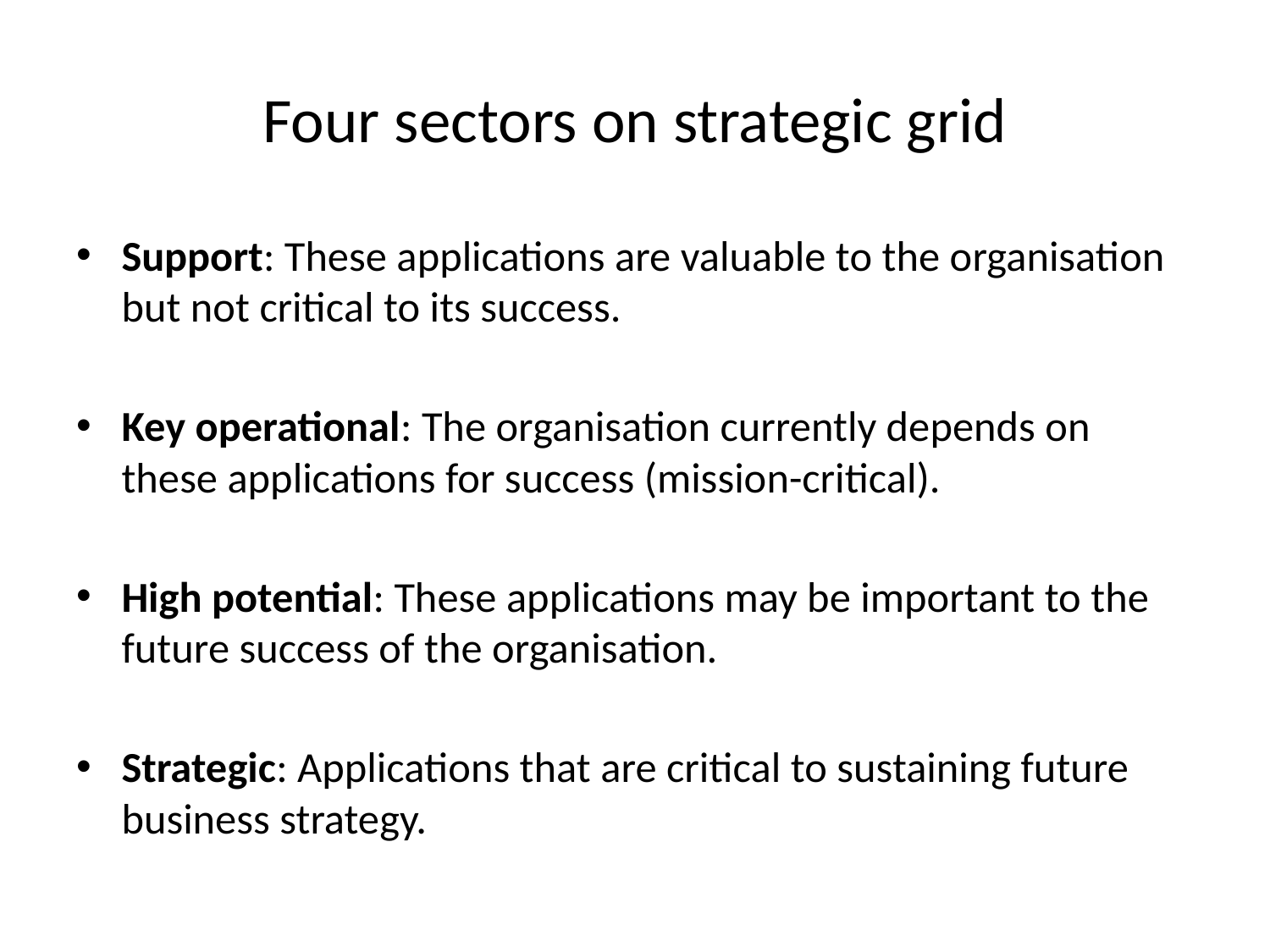

# Four sectors on strategic grid
Support: These applications are valuable to the organisation but not critical to its success.

Key operational: The organisation currently depends on these applications for success (mission-critical).

High potential: These applications may be important to the future success of the organisation.

Strategic: Applications that are critical to sustaining future business strategy.